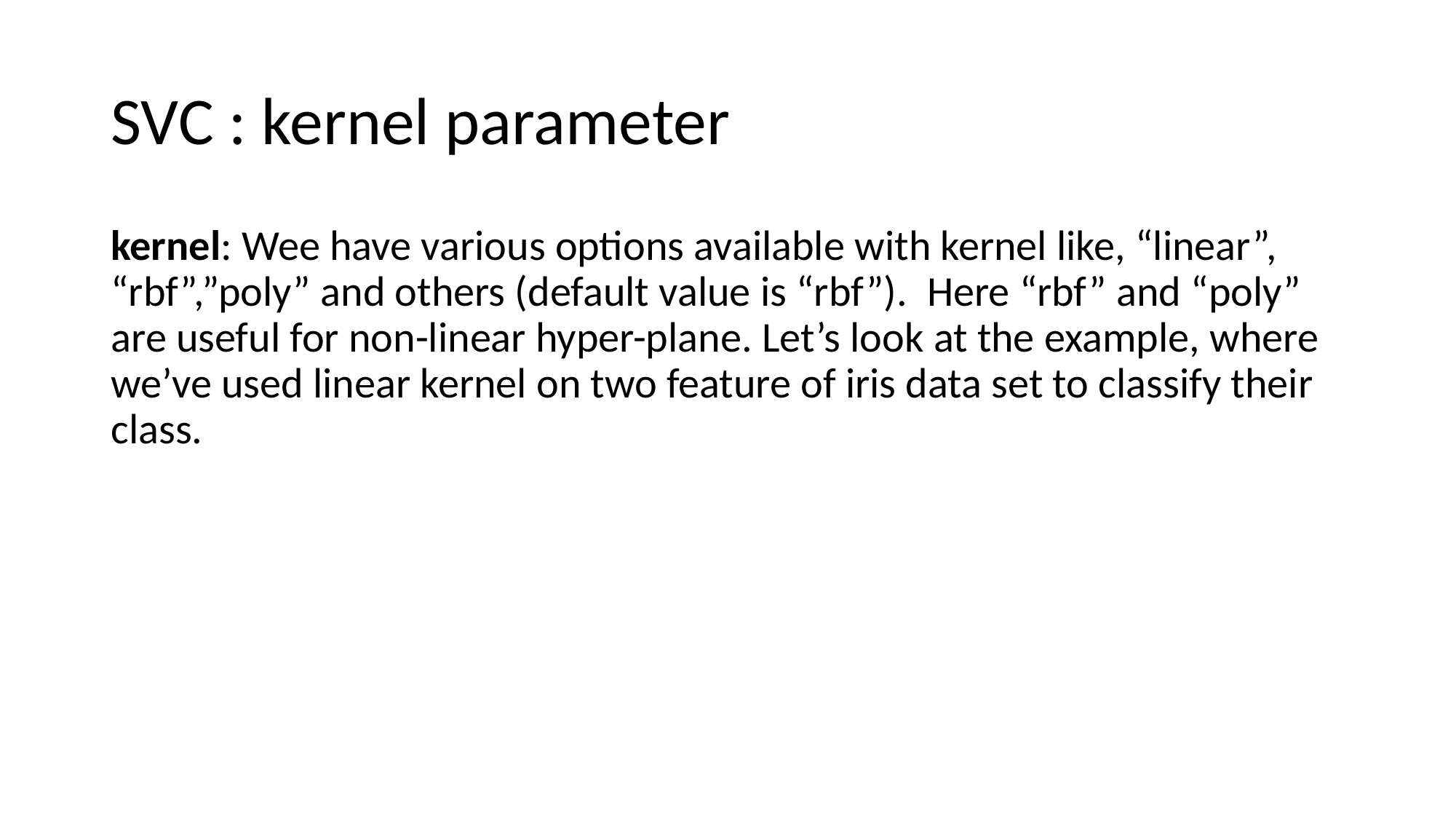

# SVC : kernel parameter
kernel: Wee have various options available with kernel like, “linear”, “rbf”,”poly” and others (default value is “rbf”).  Here “rbf” and “poly” are useful for non-linear hyper-plane. Let’s look at the example, where we’ve used linear kernel on two feature of iris data set to classify their class.